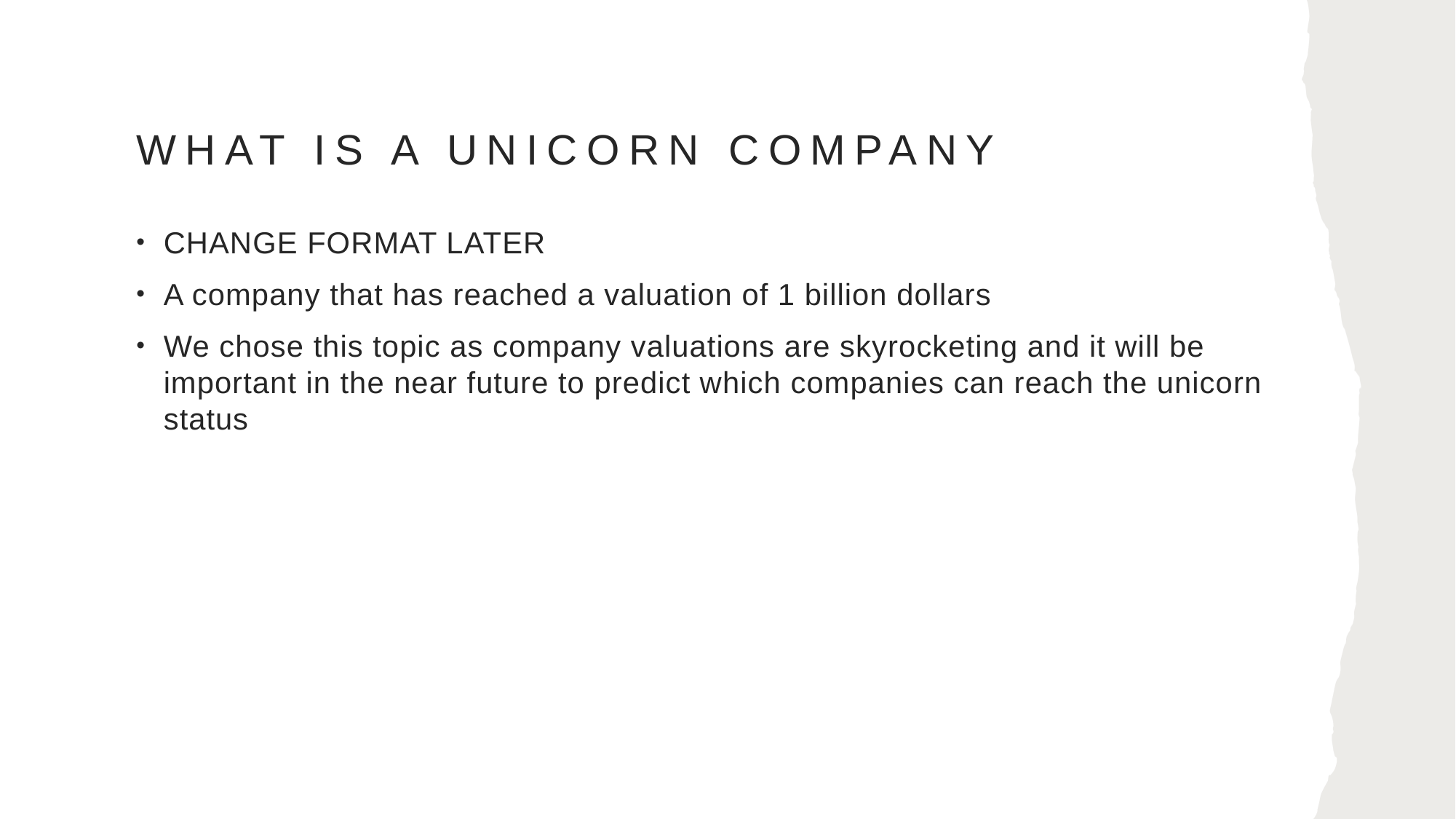

# What is a unicorn company
CHANGE FORMAT LATER
A company that has reached a valuation of 1 billion dollars
We chose this topic as company valuations are skyrocketing and it will be important in the near future to predict which companies can reach the unicorn status